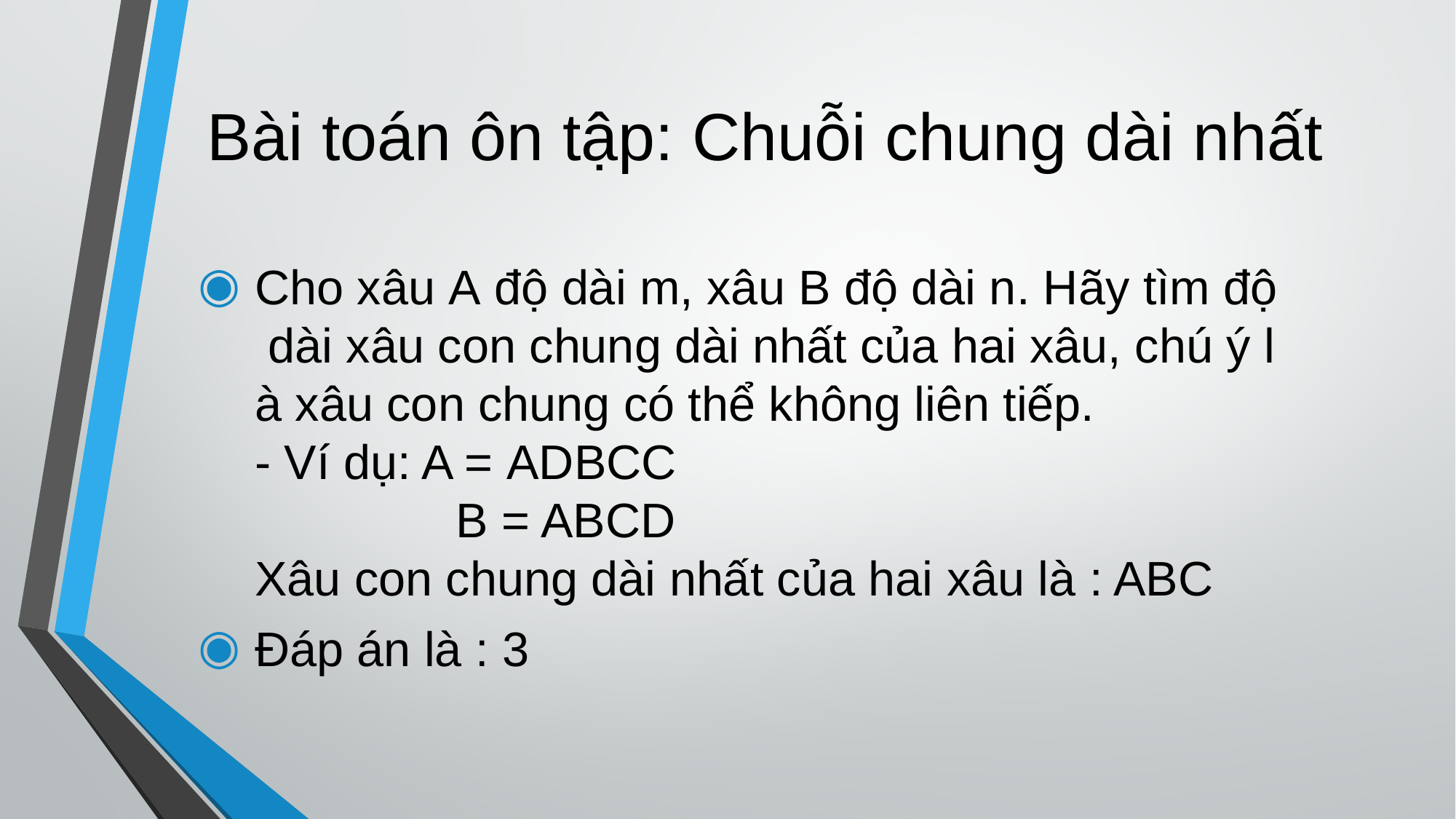

# Bài toán ôn tập: Chuỗi chung dài nhất
Cho xâu A độ dài m, xâu B độ dài n. Hãy tìm độ dài xâu con chung dài nhất của hai xâu, chú ý là xâu con chung có thể không liên tiếp.
- Ví dụ: A = ADBCC
               B = ABCD
Xâu con chung dài nhất của hai xâu là : ABC
Đáp án là : 3